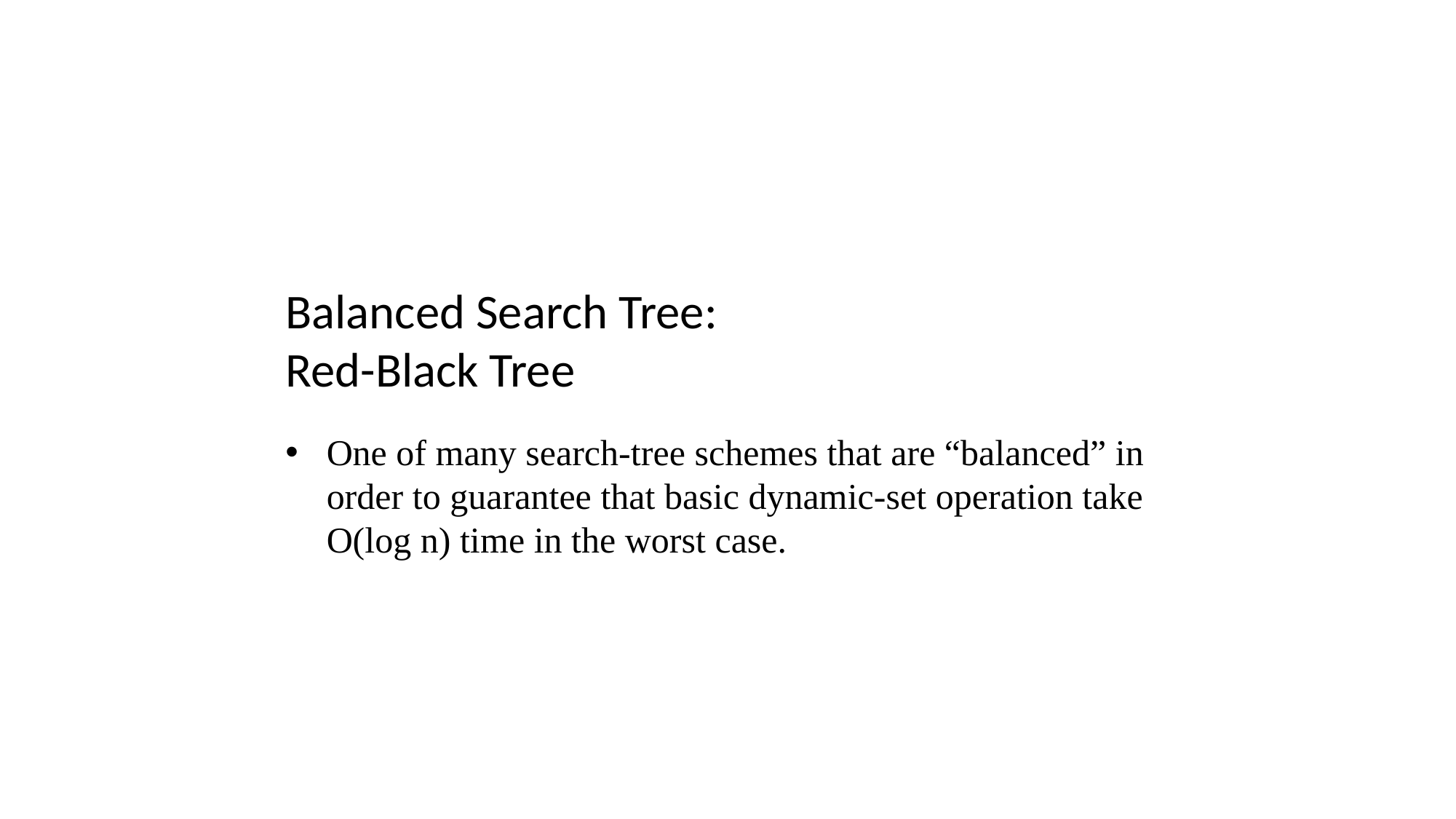

Balanced Search Tree:
Red-Black Tree

One of many search-tree schemes that are “balanced” in order to guarantee that basic dynamic-set operation take O(log n) time in the worst case.